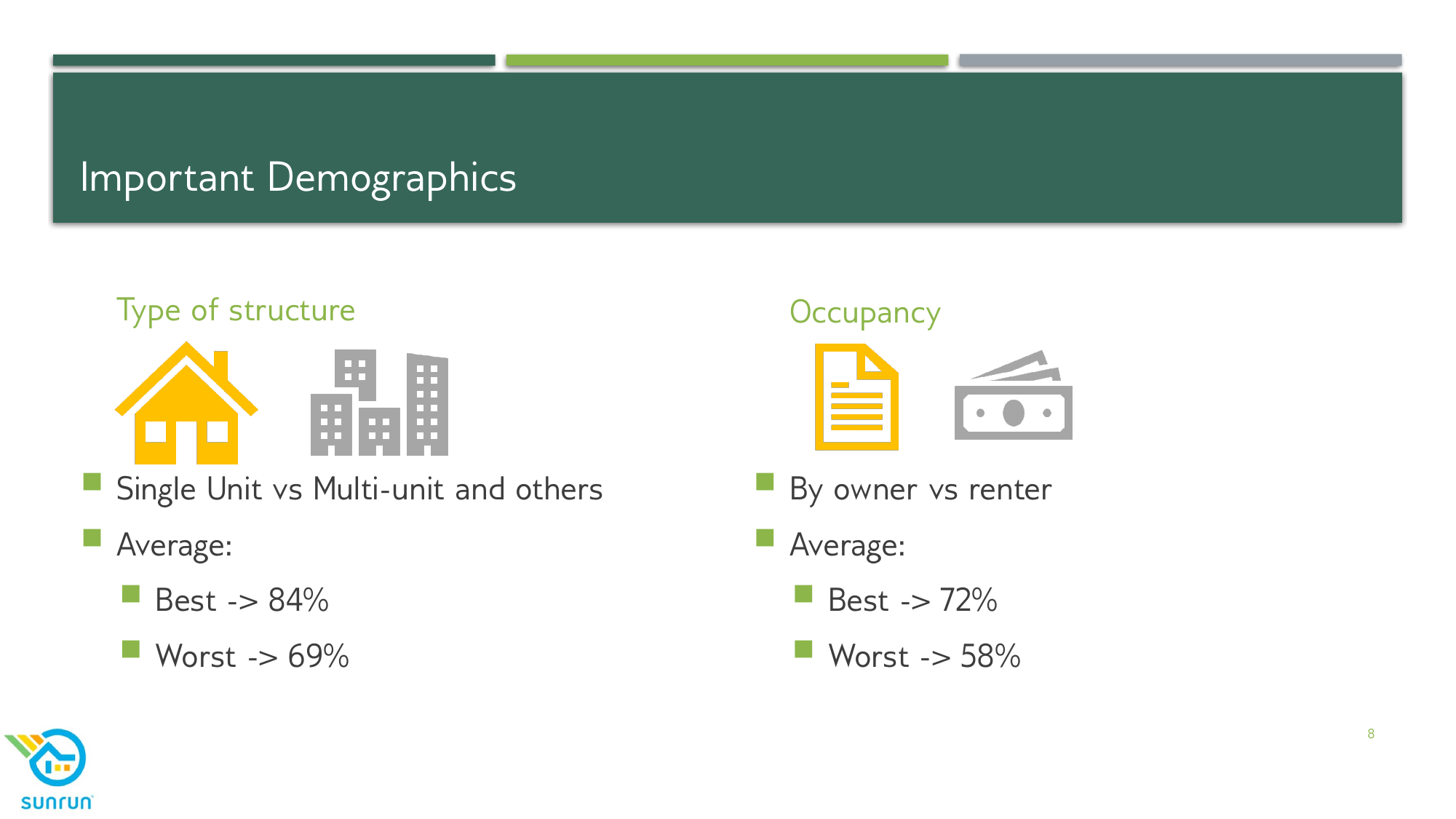

# Important Demographics
Type of structure
Occupancy

Single Unit vs Multi-unit and others
Average:
Best -> 84%
Worst -> 69%

By owner vs renter
Average:
Best -> 72%
Worst -> 58%
8